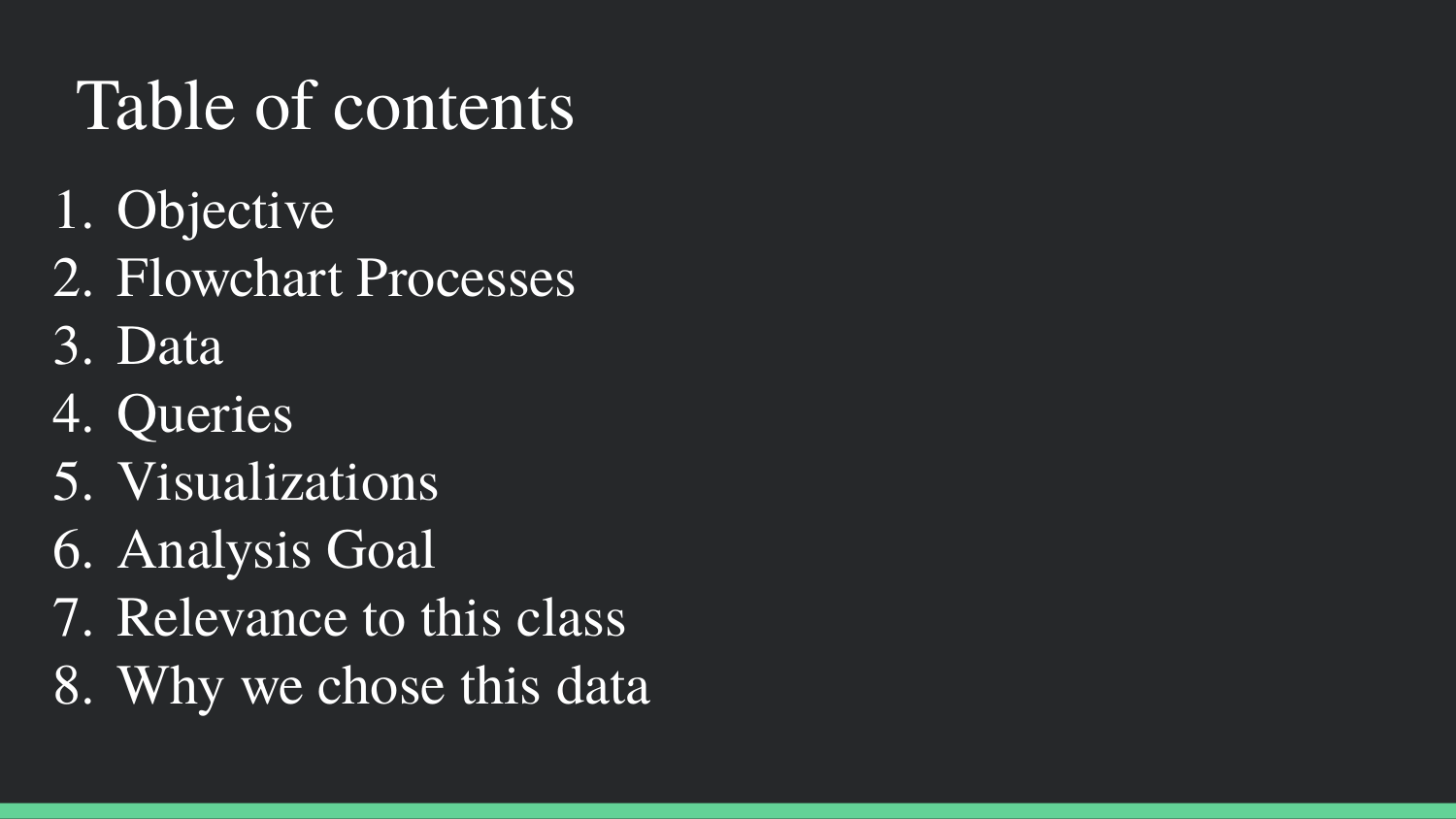

# Table of contents

Objective
Flowchart Processes
Data
Queries
Visualizations
Analysis Goal
Relevance to this class
Why we chose this data